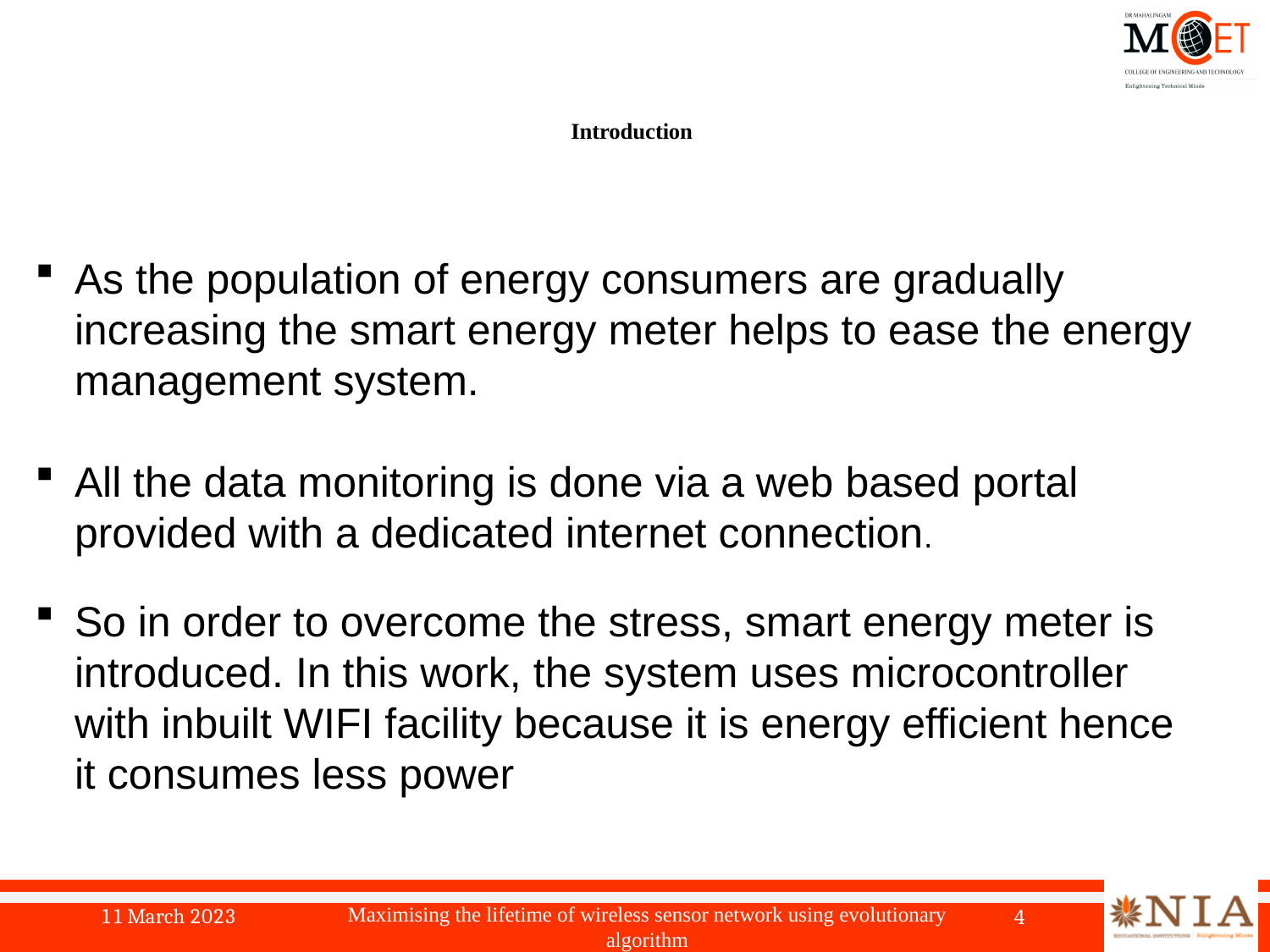

# Introduction

As the population of energy consumers are gradually increasing the smart energy meter helps to ease the energy management system.

All the data monitoring is done via a web based portal provided with a dedicated internet connection.

So in order to overcome the stress, smart energy meter is introduced. In this work, the system uses microcontroller with inbuilt WIFI facility because it is energy efficient hence it consumes less power
Maximising the lifetime of wireless sensor network using evolutionary algorithm
11 March 2023
4